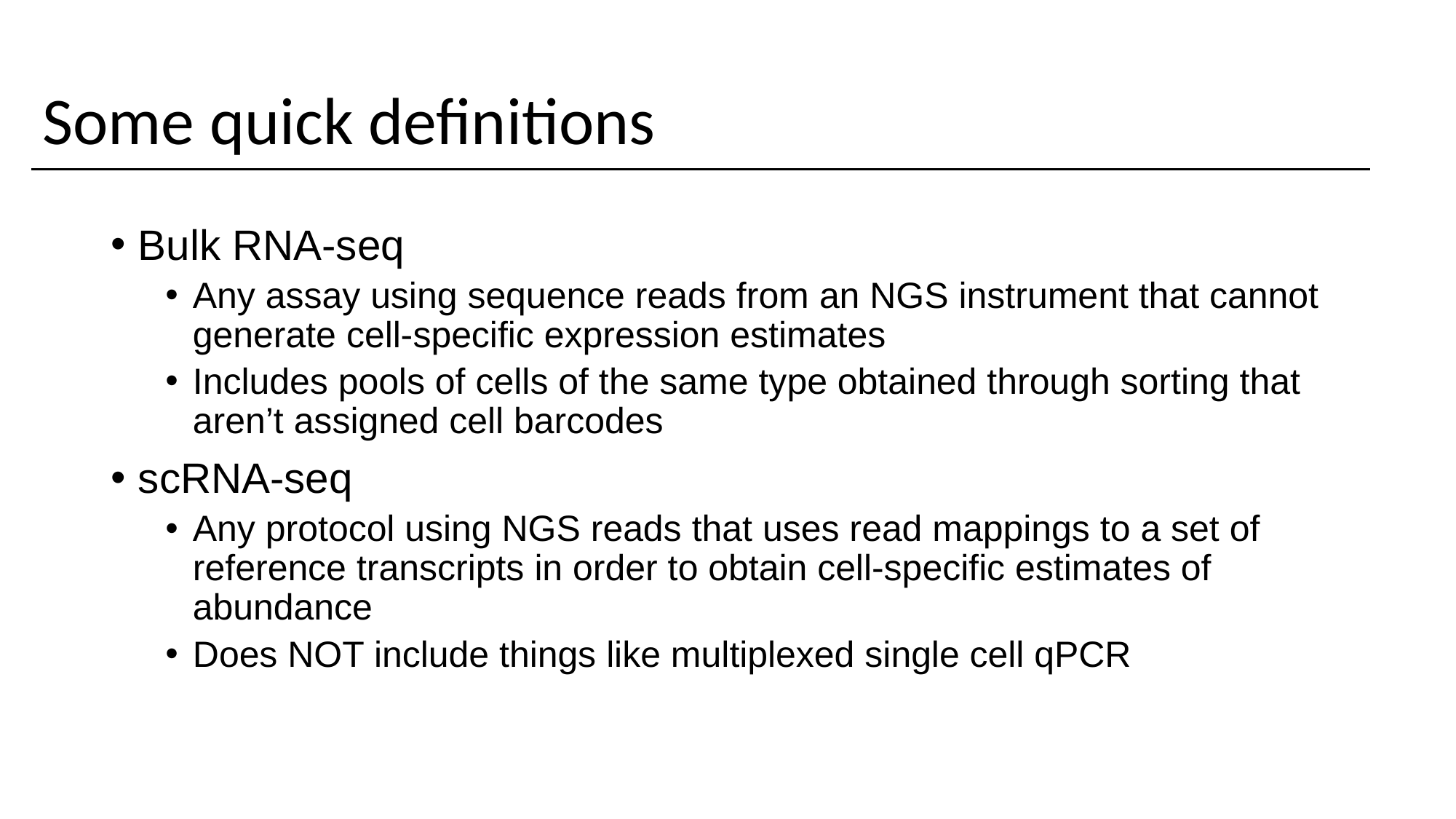

# Some quick definitions
Bulk RNA-seq
Any assay using sequence reads from an NGS instrument that cannot generate cell-specific expression estimates
Includes pools of cells of the same type obtained through sorting that aren’t assigned cell barcodes
scRNA-seq
Any protocol using NGS reads that uses read mappings to a set of reference transcripts in order to obtain cell-specific estimates of abundance
Does NOT include things like multiplexed single cell qPCR